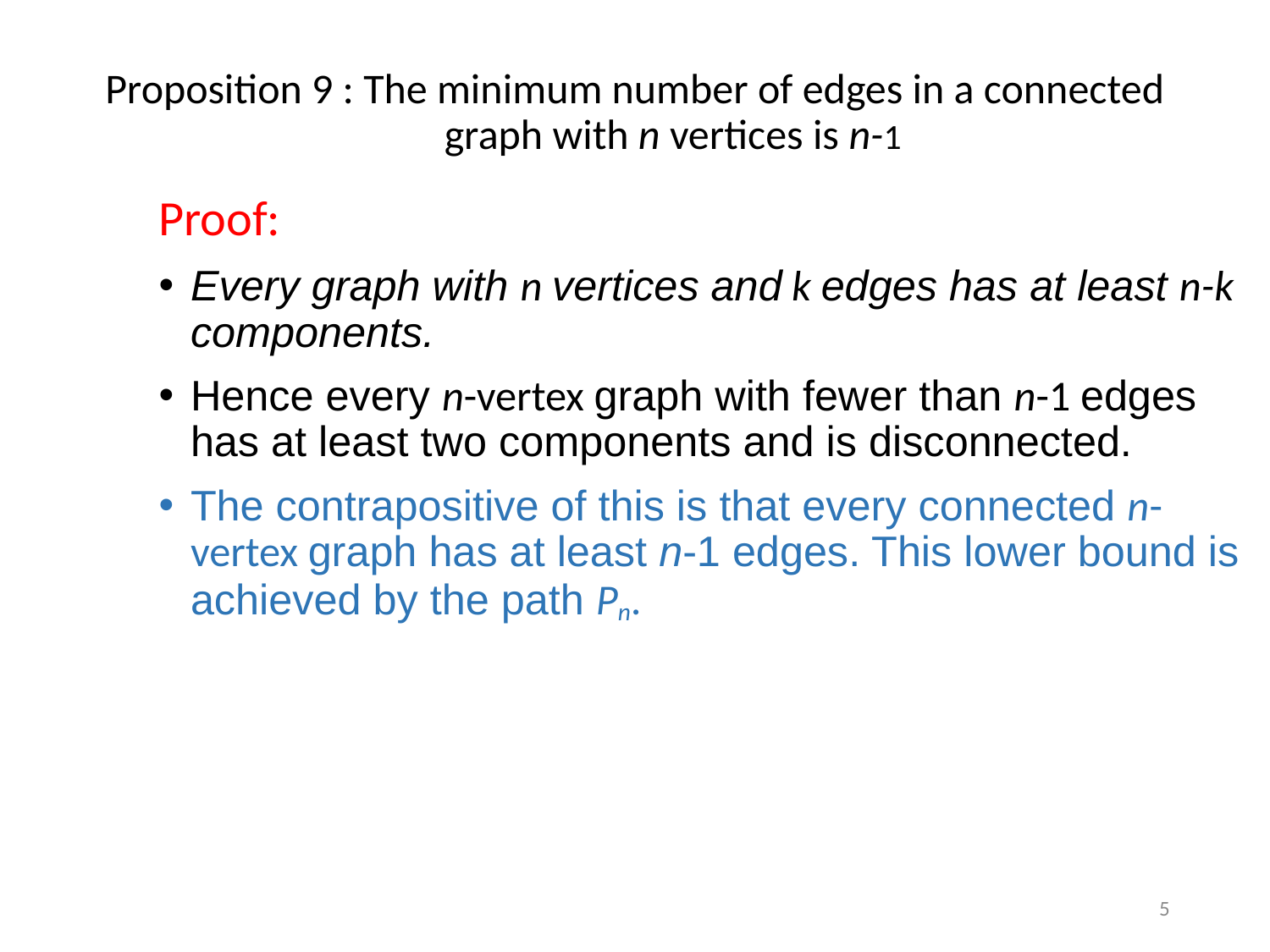

# Proposition 9 : The minimum number of edges in a connected graph with n vertices is n-1
Proof:
Every graph with n vertices and k edges has at least n-k components.
Hence every n-vertex graph with fewer than n-1 edges has at least two components and is disconnected.
The contrapositive of this is that every connected n-vertex graph has at least n-1 edges. This lower bound is achieved by the path Pn.
5